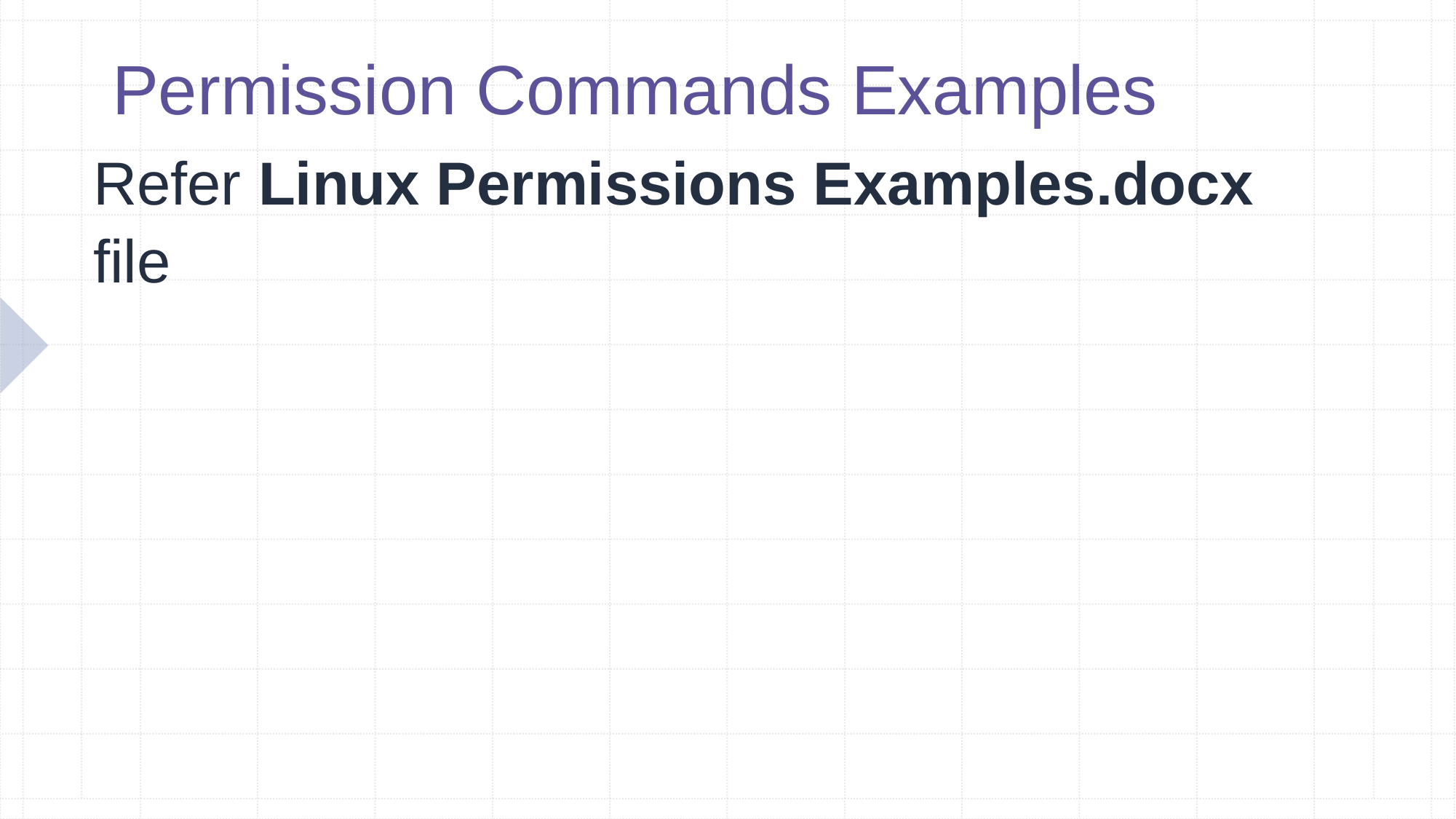

# Permission Commands Examples
Refer Linux Permissions Examples.docx file